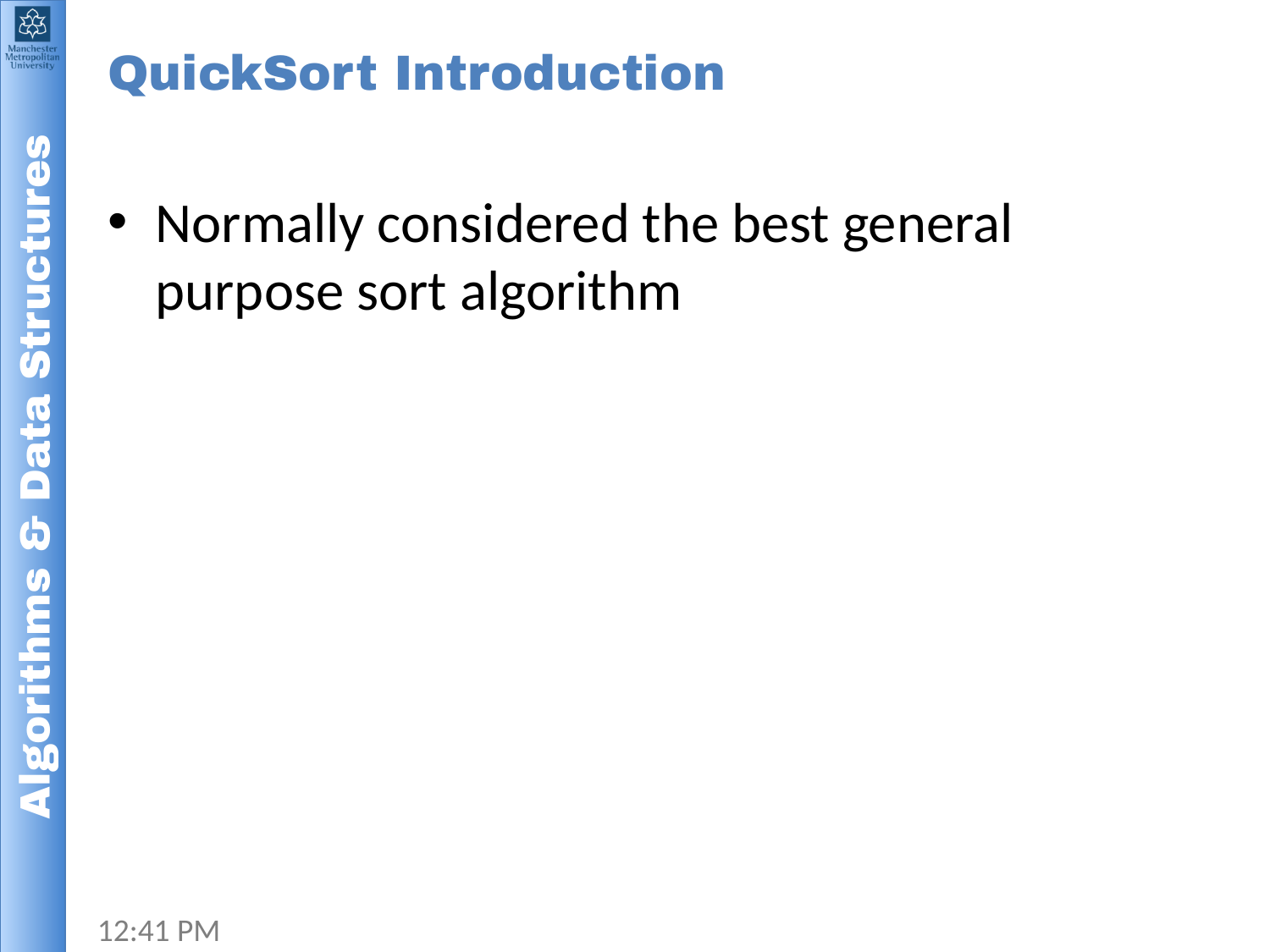

# QuickSort Introduction
Normally considered the best general purpose sort algorithm